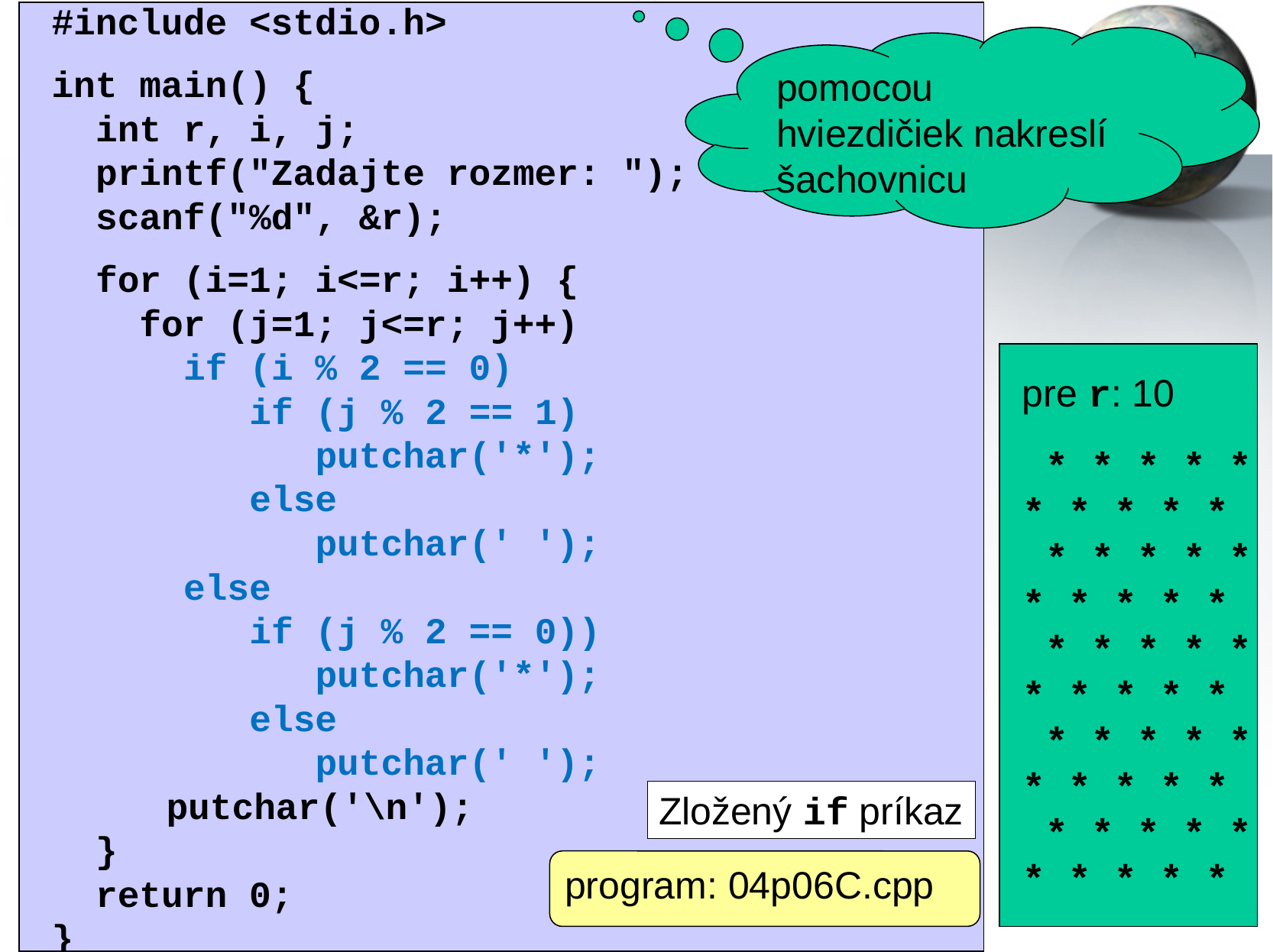

#include <stdio.h>

int main() {
  int r, i, j;
  printf("Zadajte rozmer: ");
  scanf("%d", &r);

  for (i=1; i<=r; i++) {
    for (j=1; j<=r; j++)
      if (i % 2 == 0)
         if (j % 2 == 1)
            putchar('*');
         else
            putchar(' ');
      else
         if (j % 2 == 0))
            putchar('*');
         else
            putchar(' ');
	putchar('\n');
  }
  return 0;
}

pomocou hviezdičiek nakreslí šachovnicu

pre r: 10

 * * * * *
* * * * *
 * * * * *
* * * * *
 * * * * *
* * * * *
 * * * * *
* * * * *
 * * * * *
* * * * *
Zložený if príkaz
program: 04p06C.cpp